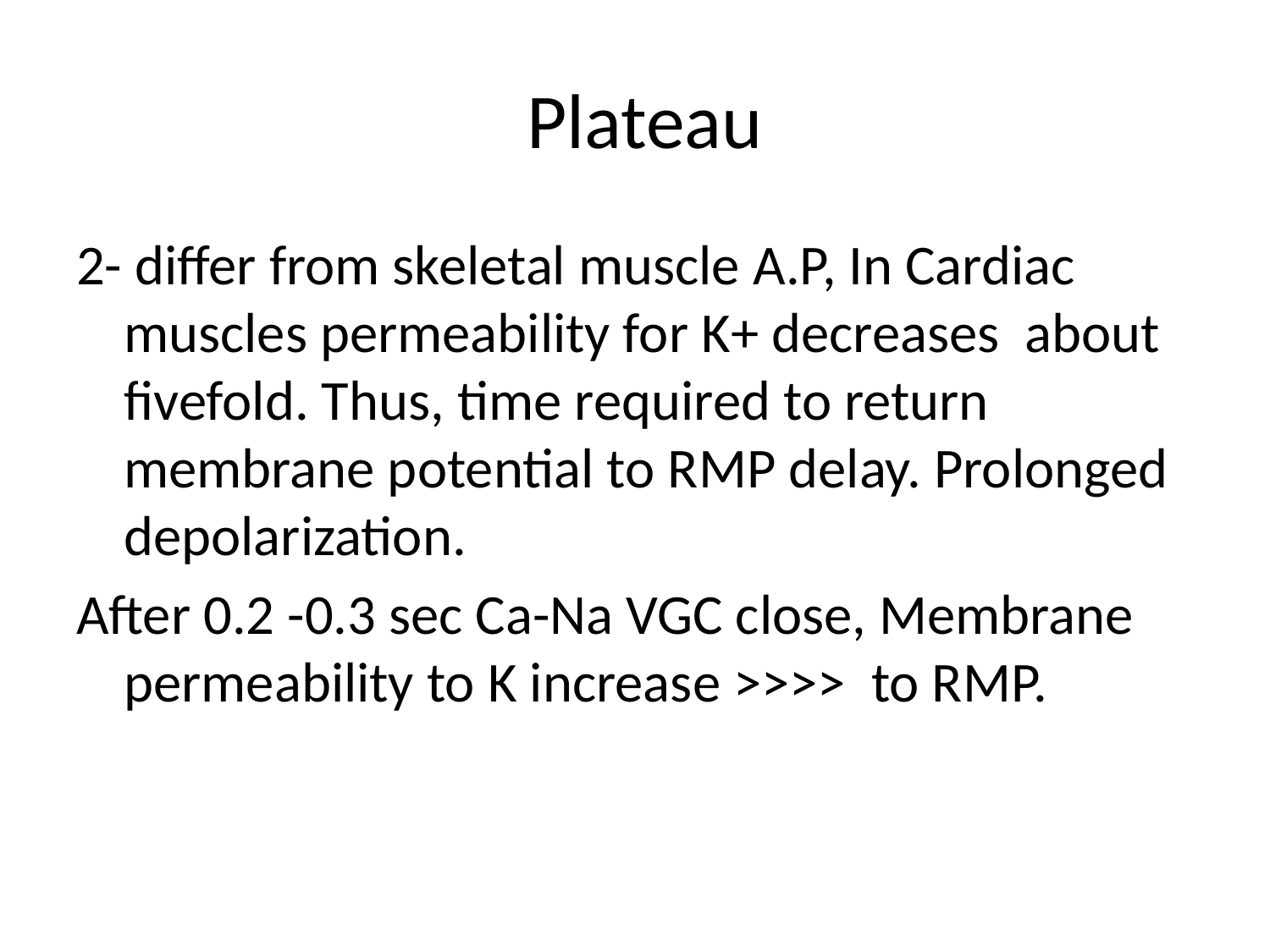

# Plateau
2- differ from skeletal muscle A.P, In Cardiac muscles permeability for K+ decreases  about fivefold. Thus, time required to return membrane potential to RMP delay. Prolonged depolarization.
After 0.2 -0.3 sec Ca-Na VGC close, Membrane permeability to K increase >>>>  to RMP.